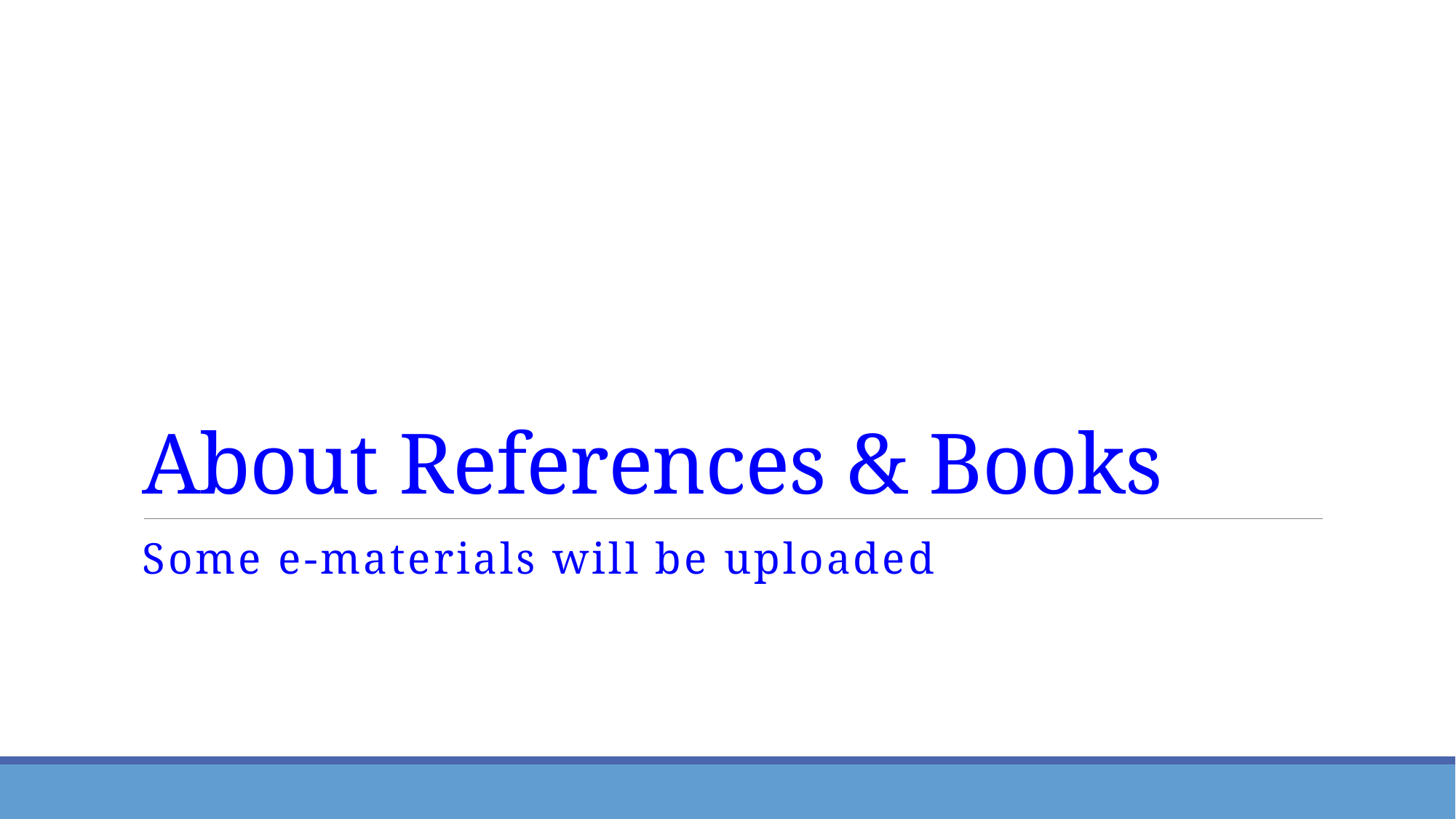

# About References & Books
Some e-materials will be uploaded